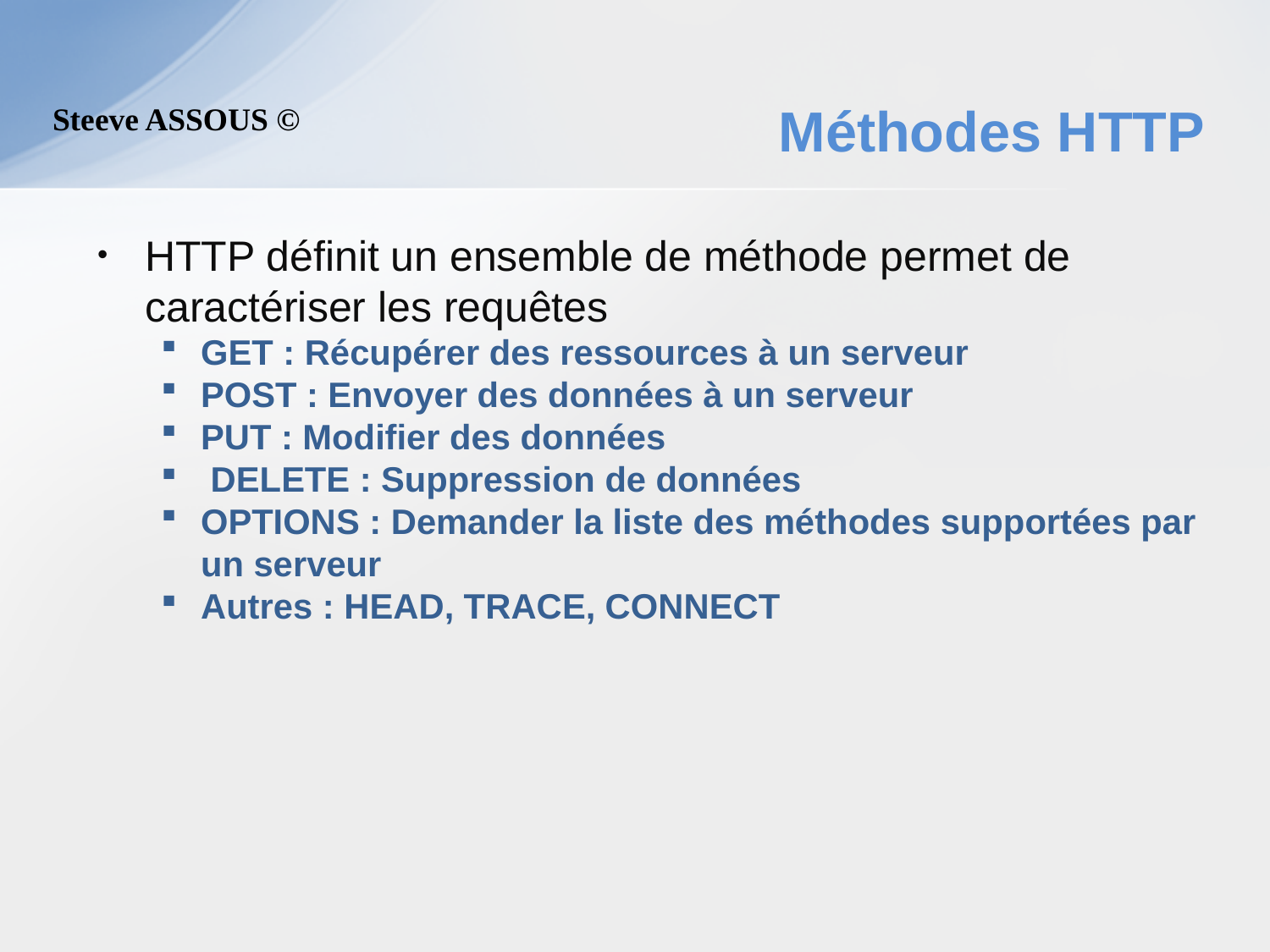

# Méthodes HTTP
HTTP définit un ensemble de méthode permet de caractériser les requêtes
GET : Récupérer des ressources à un serveur
POST : Envoyer des données à un serveur
PUT : Modifier des données
 DELETE : Suppression de données
OPTIONS : Demander la liste des méthodes supportées par un serveur
Autres : HEAD, TRACE, CONNECT